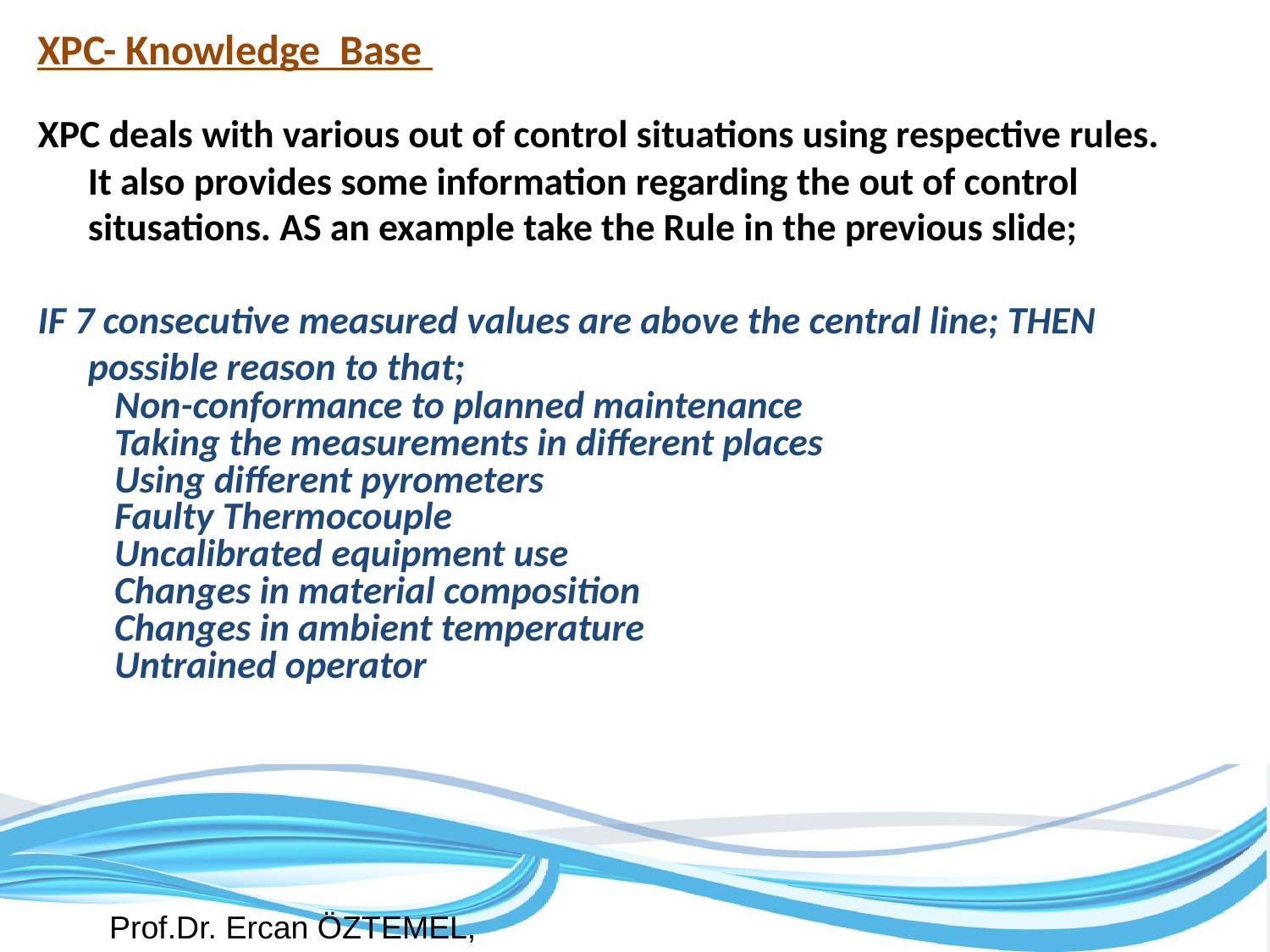

XPC- Knowledge  Base
XPC deals with various out of control situations using respective rules. It also provides some information regarding the out of control situsations. AS an example take the Rule in the previous slide;

IF 7 consecutive measured values are above the central line; THEN  possible reason to that;
Non-conformance to planned maintenance
Taking the measurements in different places
Using different pyrometers
Faulty Thermocouple
Uncalibrated equipment use
Changes in material composition
Changes in ambient temperature
Untrained operator